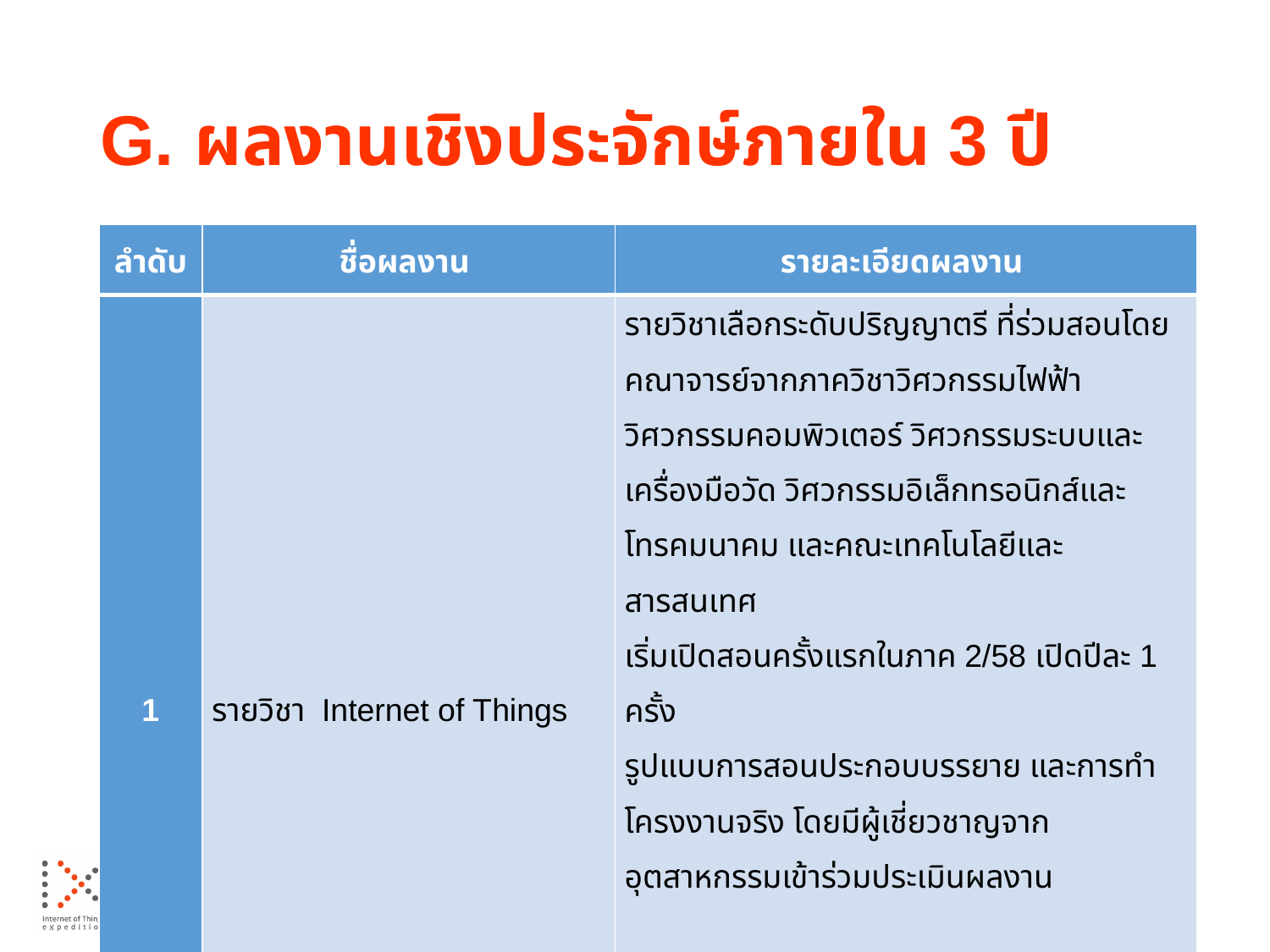

# G. ผลงานเชิงประจักษ์ภายใน 3 ปี
| ลำดับ | ชื่อผลงาน | รายละเอียดผลงาน |
| --- | --- | --- |
| 1 | รายวิชา Internet of Things | รายวิชาเลือกระดับปริญญาตรี ที่ร่วมสอนโดยคณาจารย์จากภาควิชาวิศวกรรมไฟฟ้า วิศวกรรมคอมพิวเตอร์ วิศวกรรมระบบและเครื่องมือวัด วิศวกรรมอิเล็กทรอนิกส์และโทรคมนาคม และคณะเทคโนโลยีและสารสนเทศ เริ่มเปิดสอนครั้งแรกในภาค 2/58 เปิดปีละ 1 ครั้ง รูปแบบการสอนประกอบบรรยาย และการทำโครงงานจริง โดยมีผู้เชี่ยวชาญจากอุตสาหกรรมเข้าร่วมประเมินผลงาน   รายละเอียดรายวิชา https://www.dropbox.com/s/wo7q8zixw87p2v1/courseplan-details-iot-new.pdf?dl=0 |
17